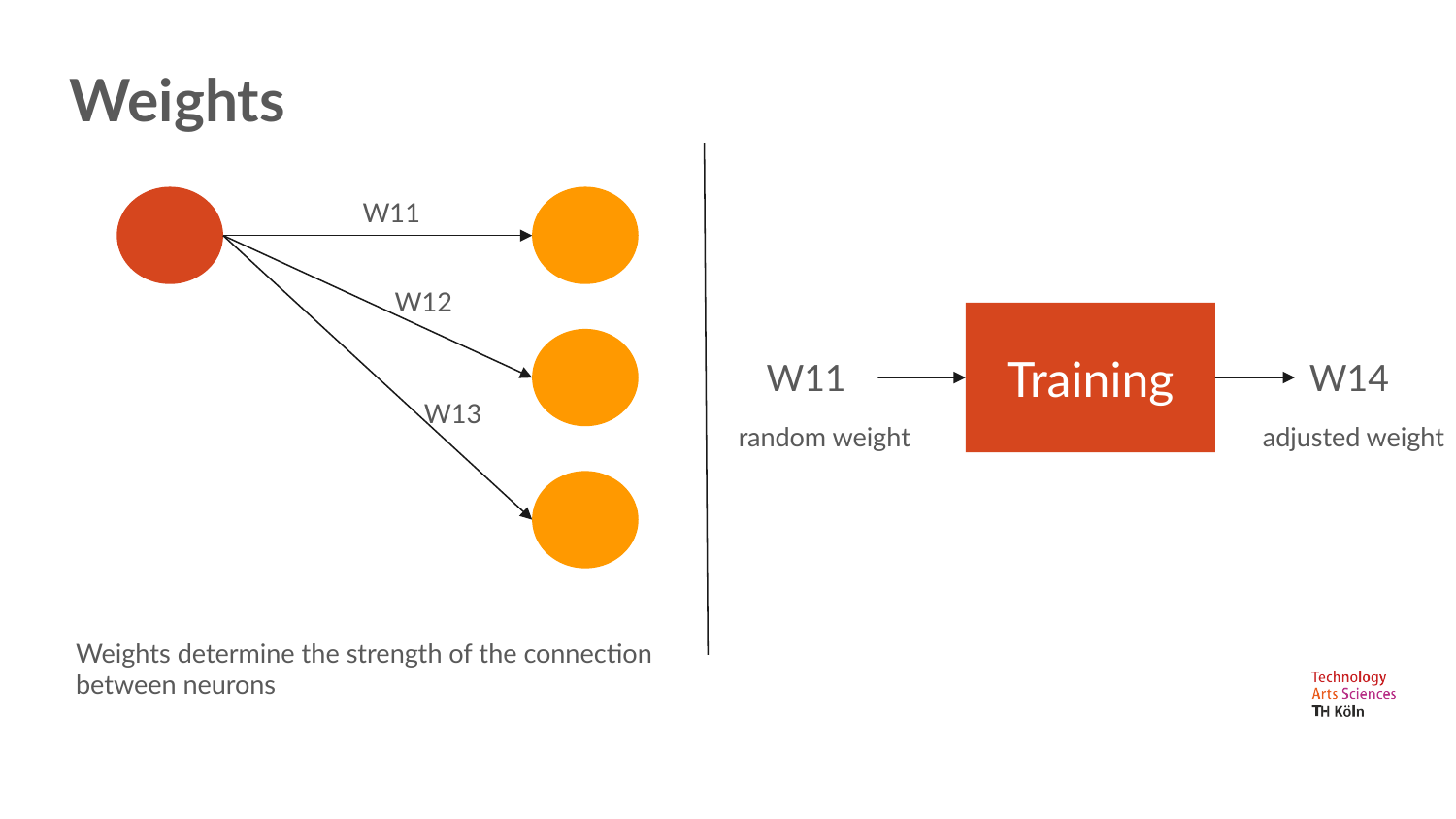

Weights

W11
W12
Training
W11
W14
W13
random weight
adjusted weight
Weights determine the strength of the connection between neurons